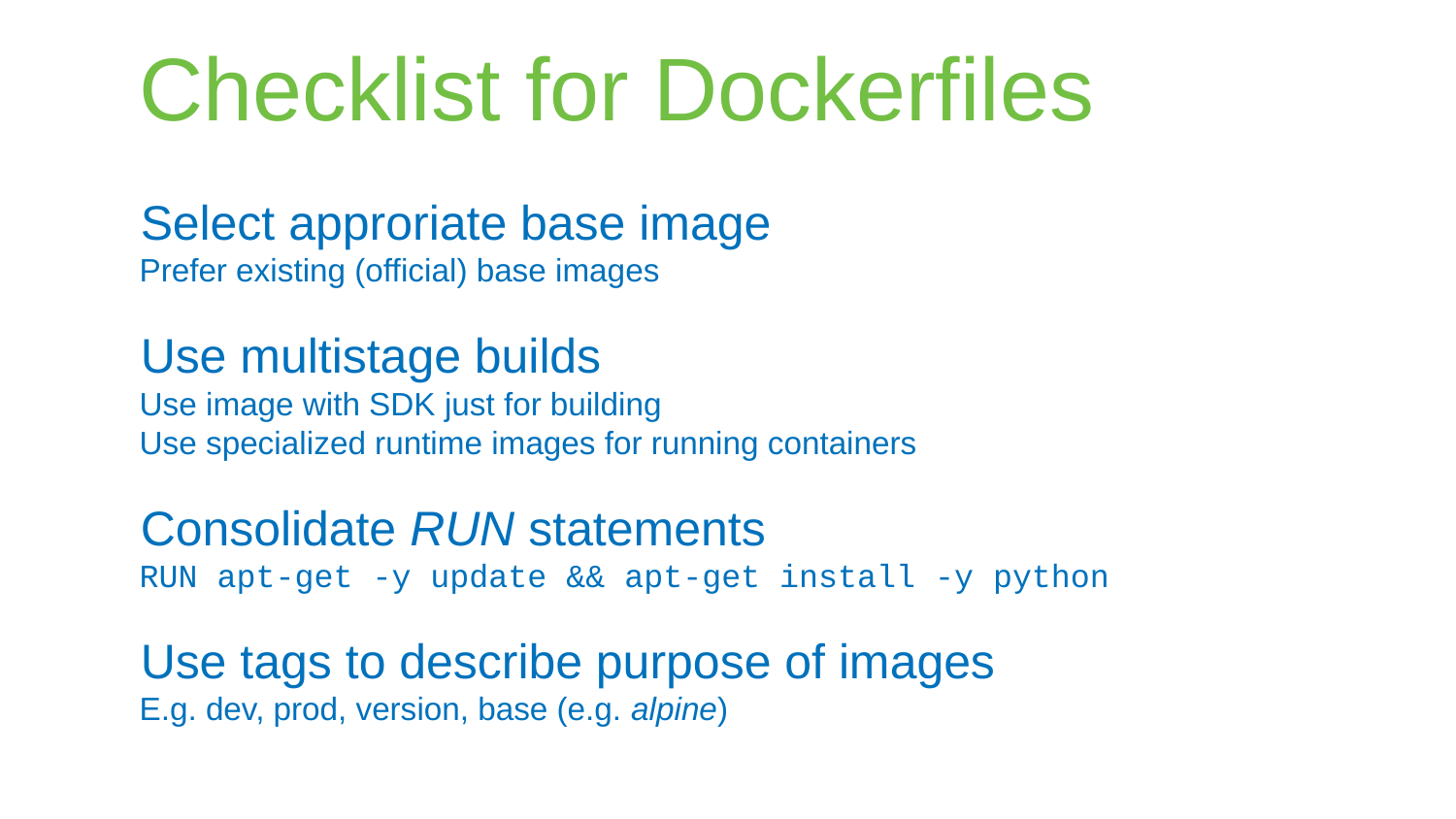

# Checklist for Dockerfiles
Select approriate base image
Prefer existing (official) base images
Use multistage builds
Use image with SDK just for building
Use specialized runtime images for running containers
Consolidate RUN statements
RUN apt-get -y update && apt-get install -y python
Use tags to describe purpose of images
E.g. dev, prod, version, base (e.g. alpine)